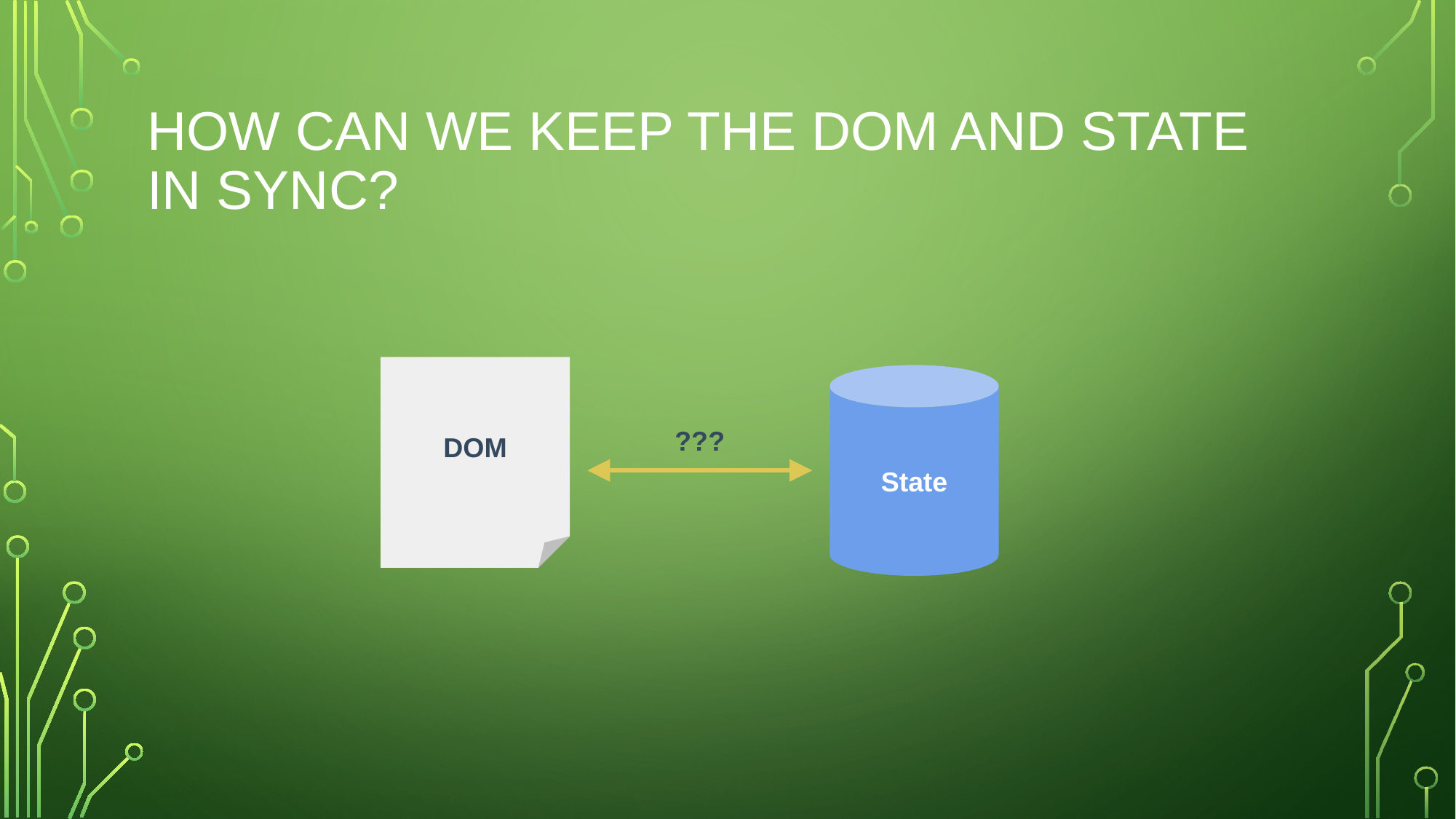

# How can we keep the DOM and state in sync?
DOM
State
???